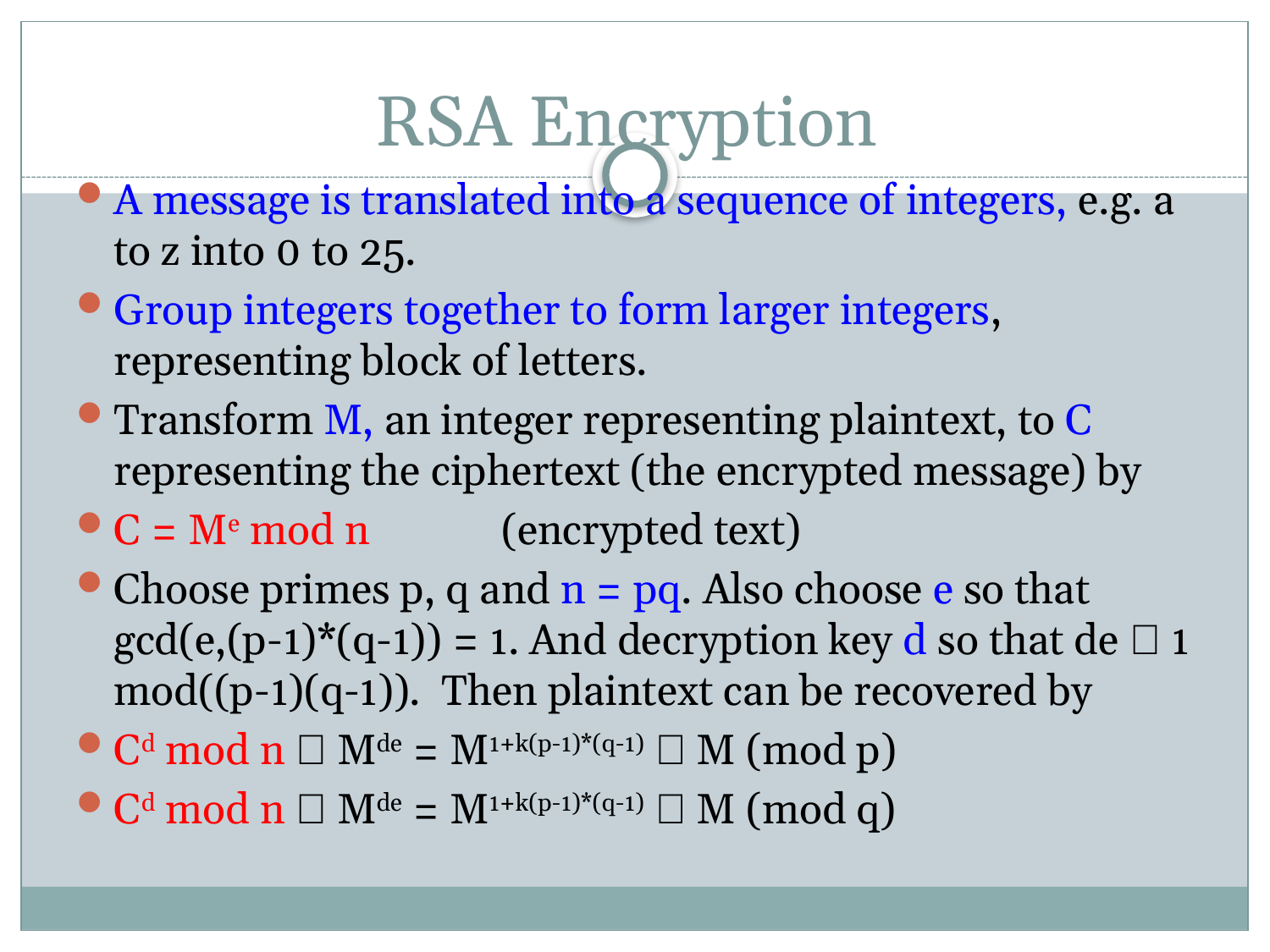

# RSA Encryption
A message is translated into a sequence of integers, e.g. a to z into 0 to 25.
Group integers together to form larger integers, representing block of letters.
Transform M, an integer representing plaintext, to C representing the ciphertext (the encrypted message) by
C = Me mod n             (encrypted text)
Choose primes p, q and n = pq. Also choose e so that   gcd(e,(p-1)*(q-1)) = 1. And decryption key d so that de ≡ 1 mod((p-1)(q-1)).  Then plaintext can be recovered by
Cd mod n ≡ Mde = M1+k(p-1)*(q-1) ≡ M (mod p)
Cd mod n ≡ Mde = M1+k(p-1)*(q-1) ≡ M (mod q)